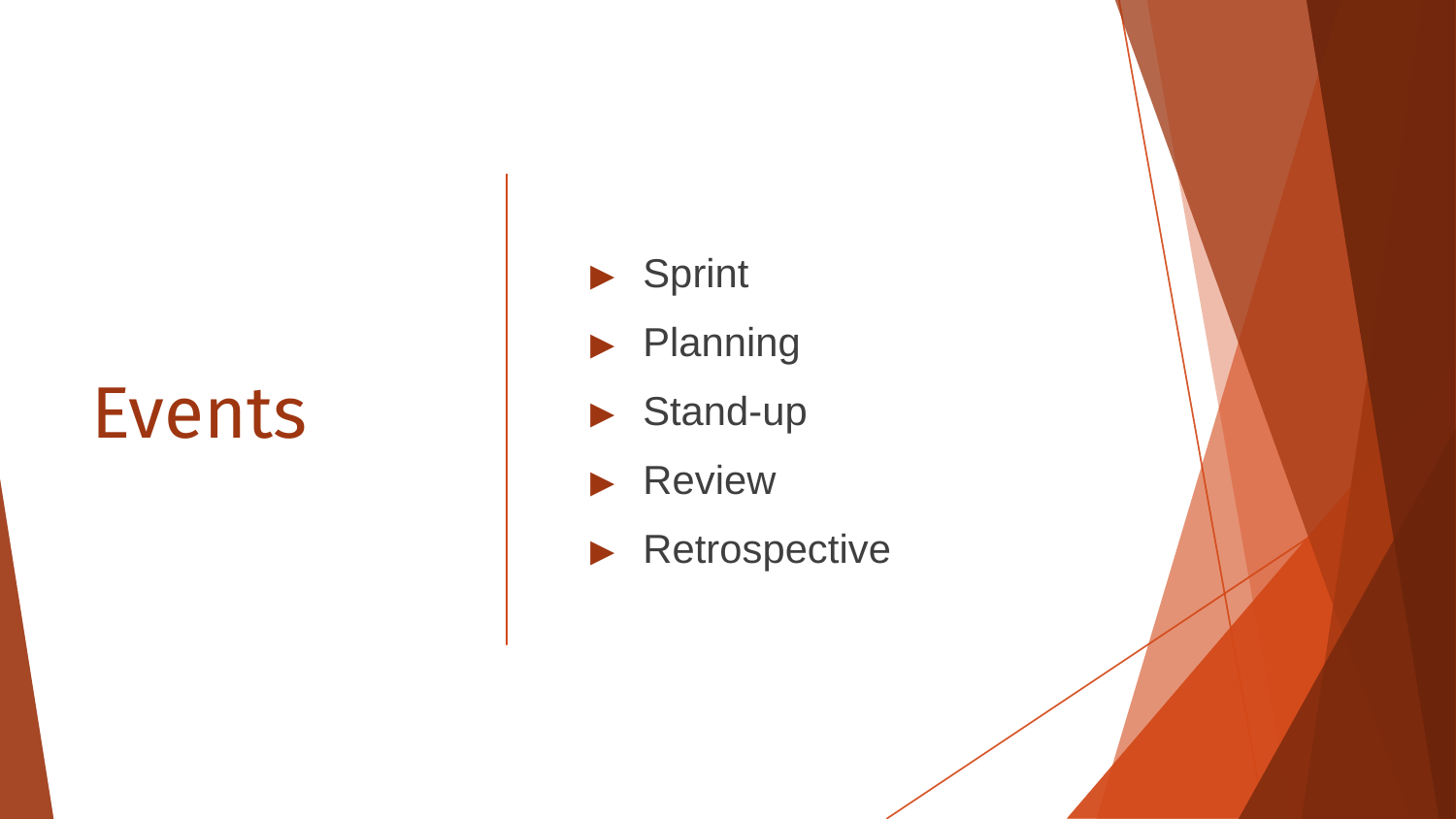

# Events
Sprint
Planning
Stand-up
Review
Retrospective